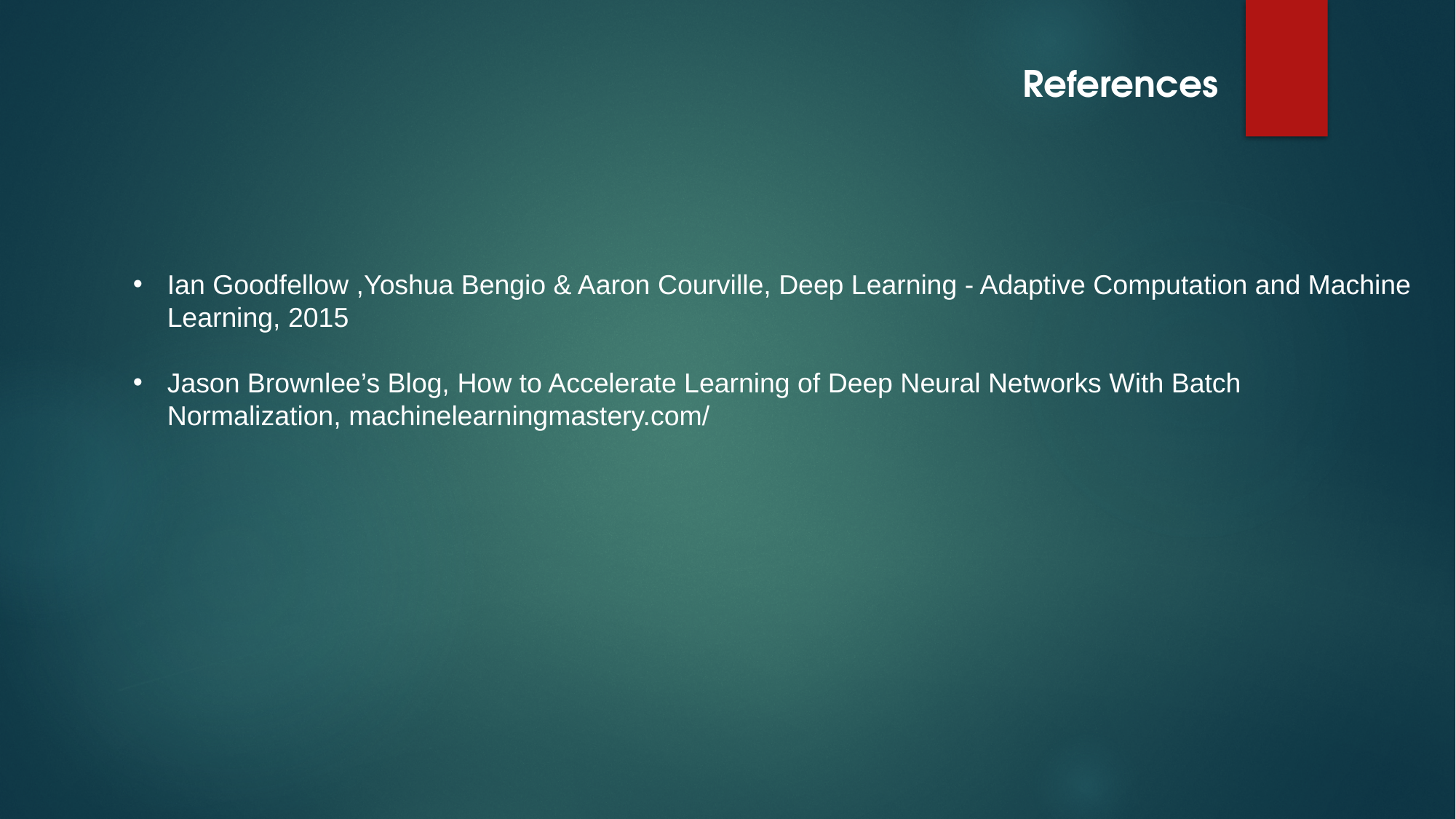

References
Ian Goodfellow ,Yoshua Bengio & Aaron Courville, Deep Learning - Adaptive Computation and Machine Learning, 2015

Jason Brownlee’s Blog, How to Accelerate Learning of Deep Neural Networks With Batch Normalization, machinelearningmastery.com/